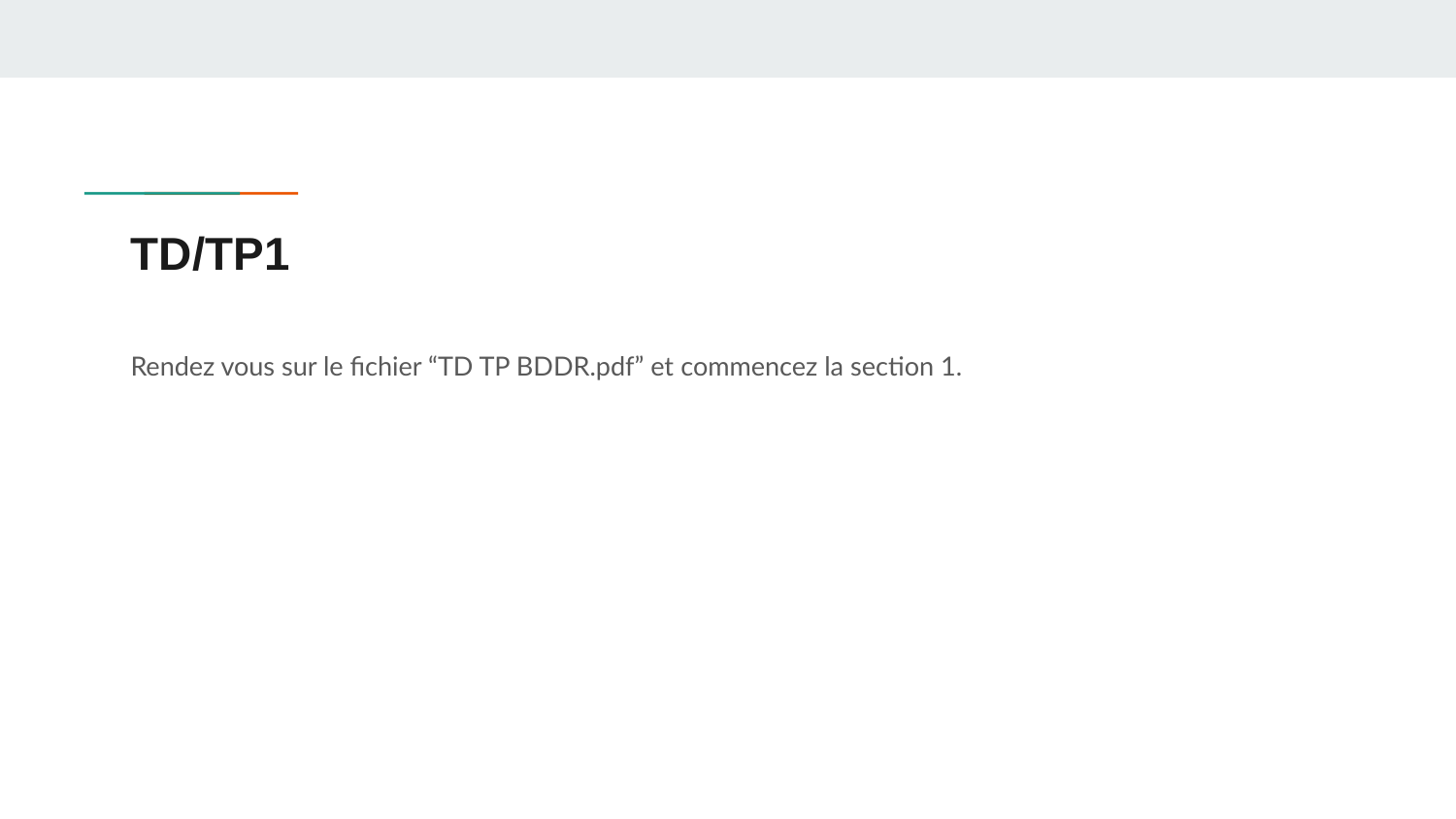

# TD/TP1
Rendez vous sur le fichier “TD TP BDDR.pdf” et commencez la section 1.